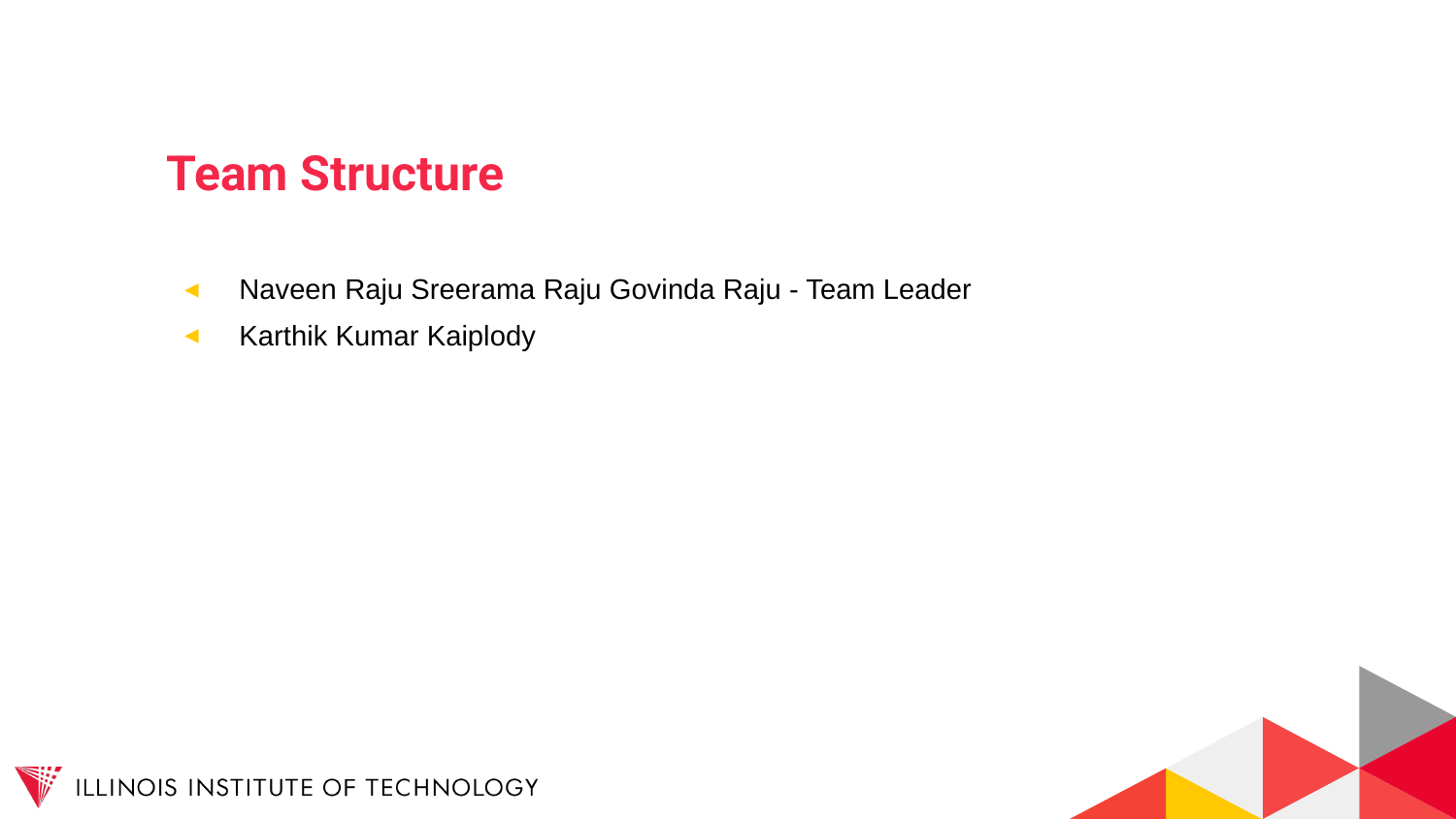

# Team Structure
Naveen Raju Sreerama Raju Govinda Raju - Team Leader
Karthik Kumar Kaiplody

6